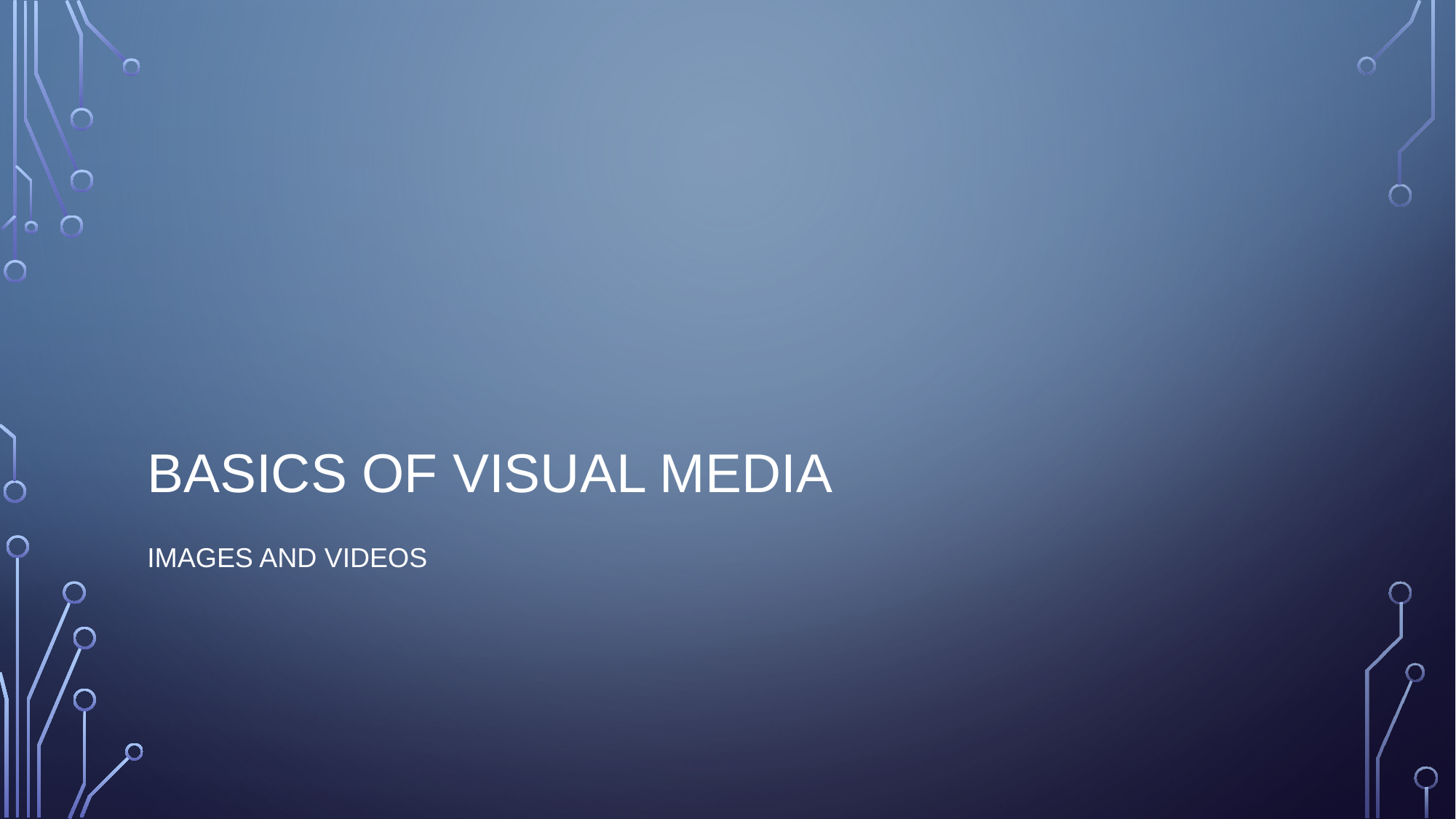

# Basics of Visual Media
Images and Videos